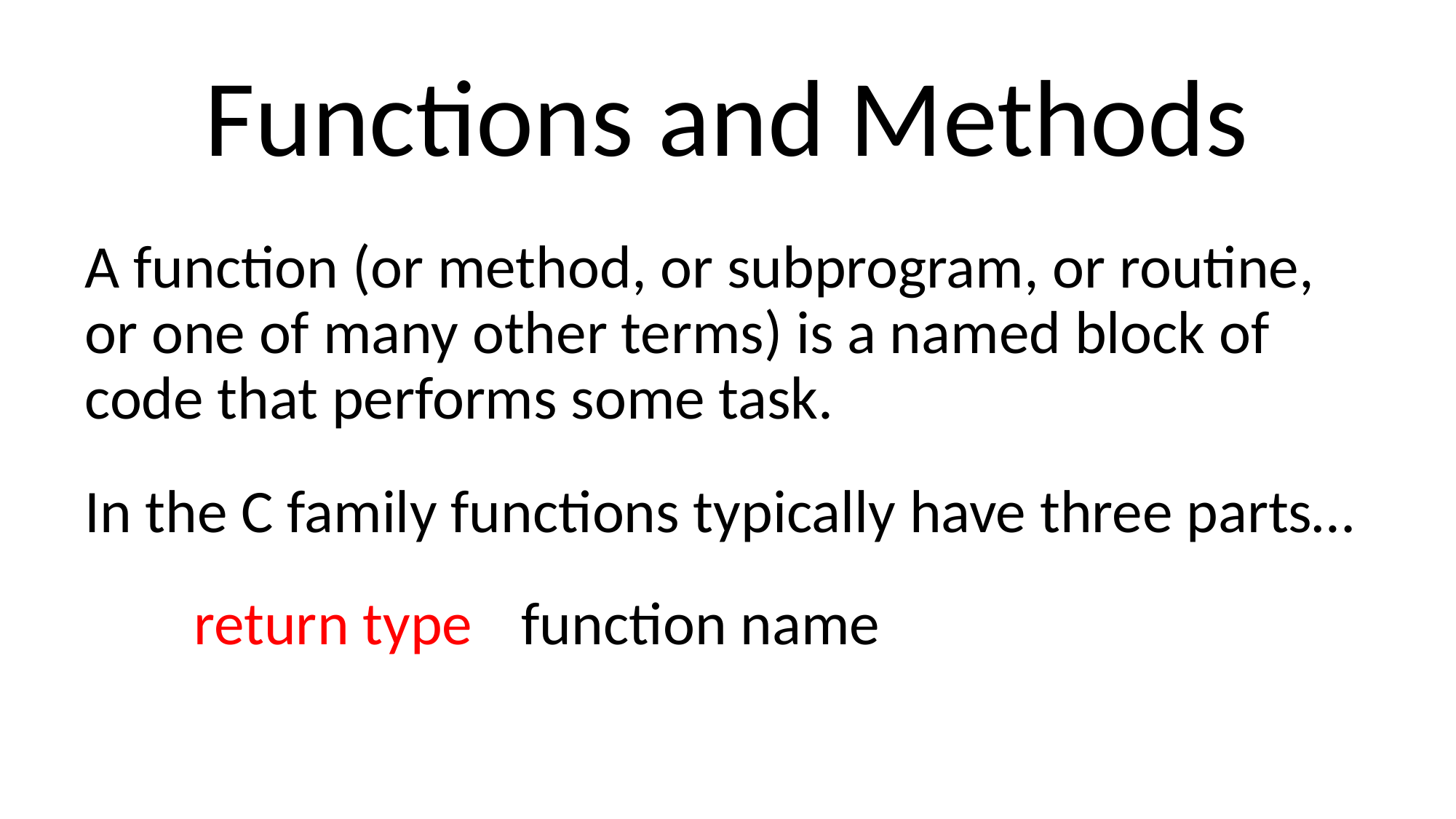

# Functions and Methods
A function (or method, or subprogram, or routine, or one of many other terms) is a named block of code that performs some task.

In the C family functions typically have three parts…

	return type	function name